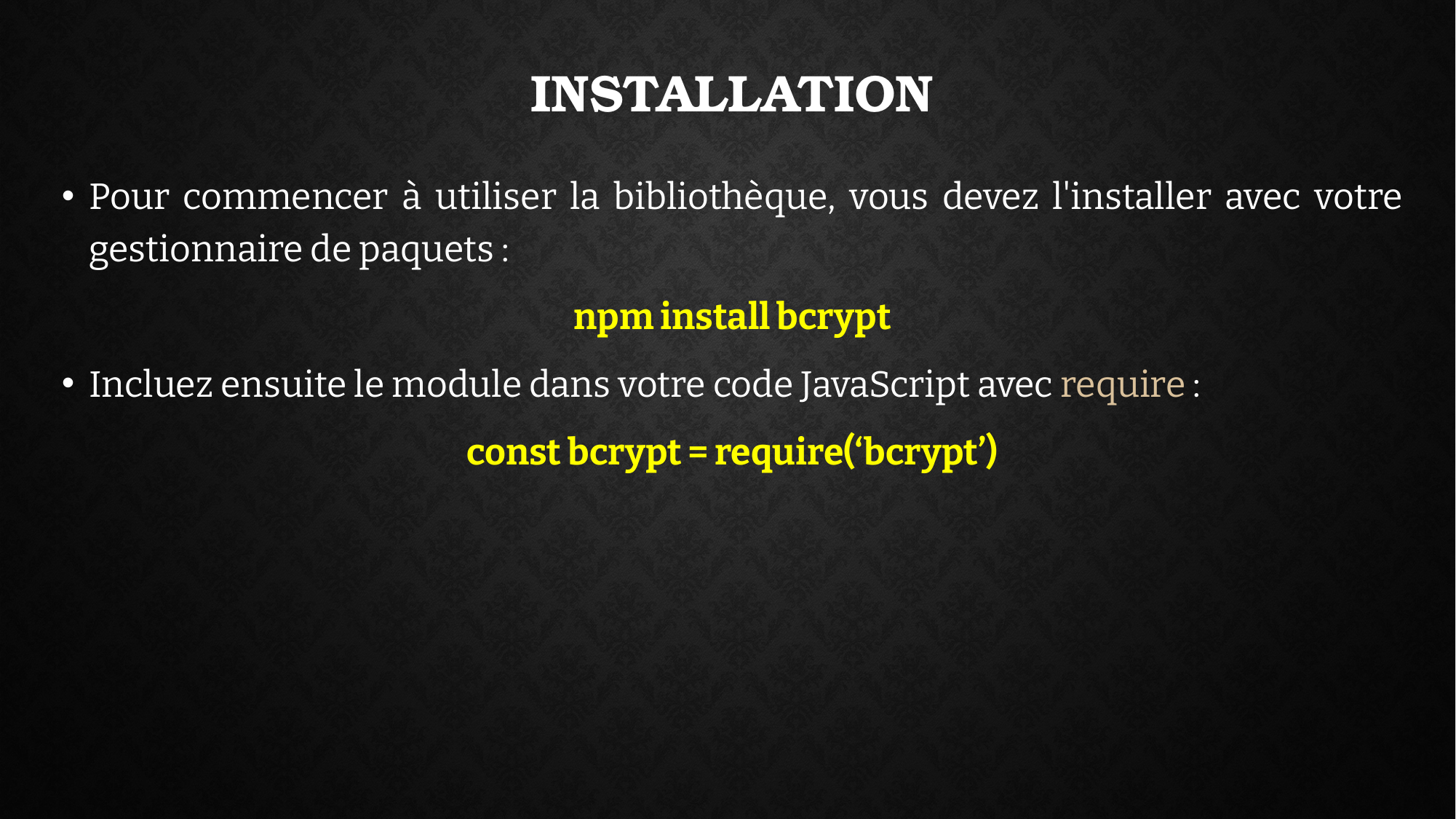

# Installation
Pour commencer à utiliser la bibliothèque, vous devez l'installer avec votre gestionnaire de paquets :
npm install bcrypt
Incluez ensuite le module dans votre code JavaScript avec require :
const bcrypt = require(‘bcrypt’)